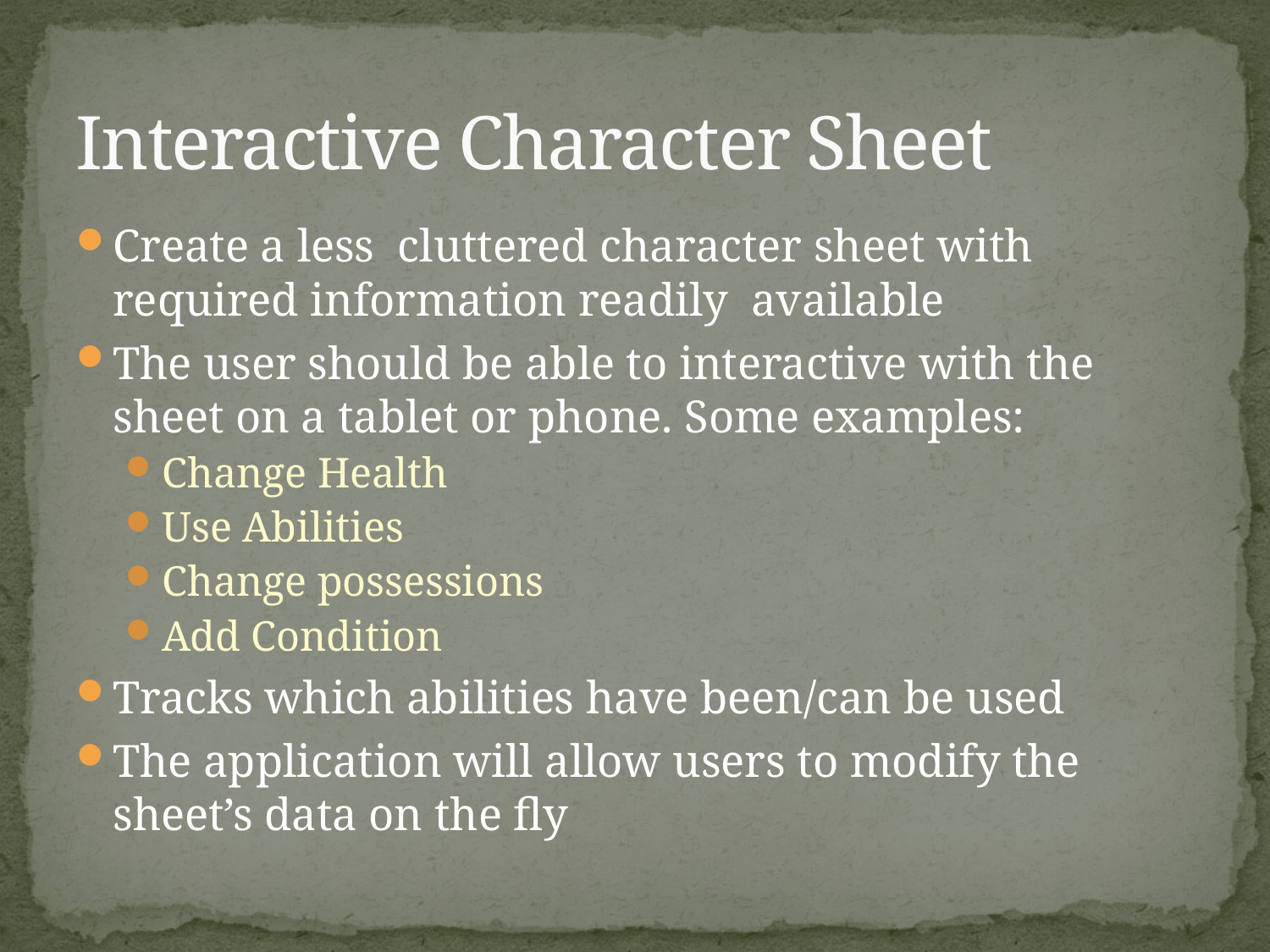

# Interactive Character Sheet
Create a less  cluttered character sheet with required information readily  available
The user should be able to interactive with the sheet on a tablet or phone. Some examples:
Change Health
Use Abilities
Change possessions
Add Condition
Tracks which abilities have been/can be used
The application will allow users to modify the sheet’s data on the fly